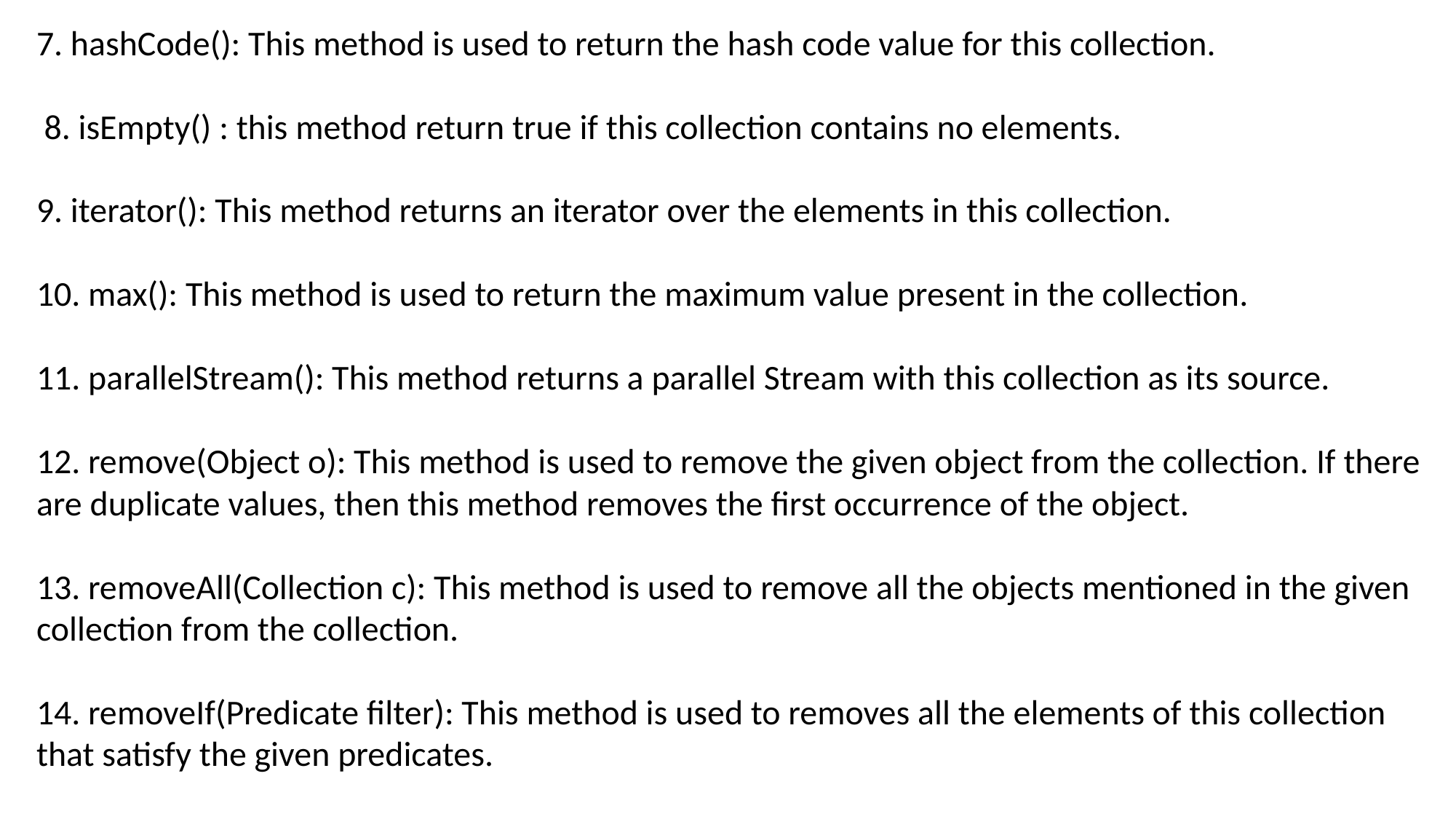

7. hashCode(): This method is used to return the hash code value for this collection.

 8. isEmpty() : this method return true if this collection contains no elements.

9. iterator(): This method returns an iterator over the elements in this collection.

10. max(): This method is used to return the maximum value present in the collection.

11. parallelStream(): This method returns a parallel Stream with this collection as its source.

12. remove(Object o): This method is used to remove the given object from the collection. If there are duplicate values, then this method removes the first occurrence of the object.

13. removeAll(Collection c): This method is used to remove all the objects mentioned in the given collection from the collection.

14. removeIf(Predicate filter): This method is used to removes all the elements of this collection that satisfy the given predicates.